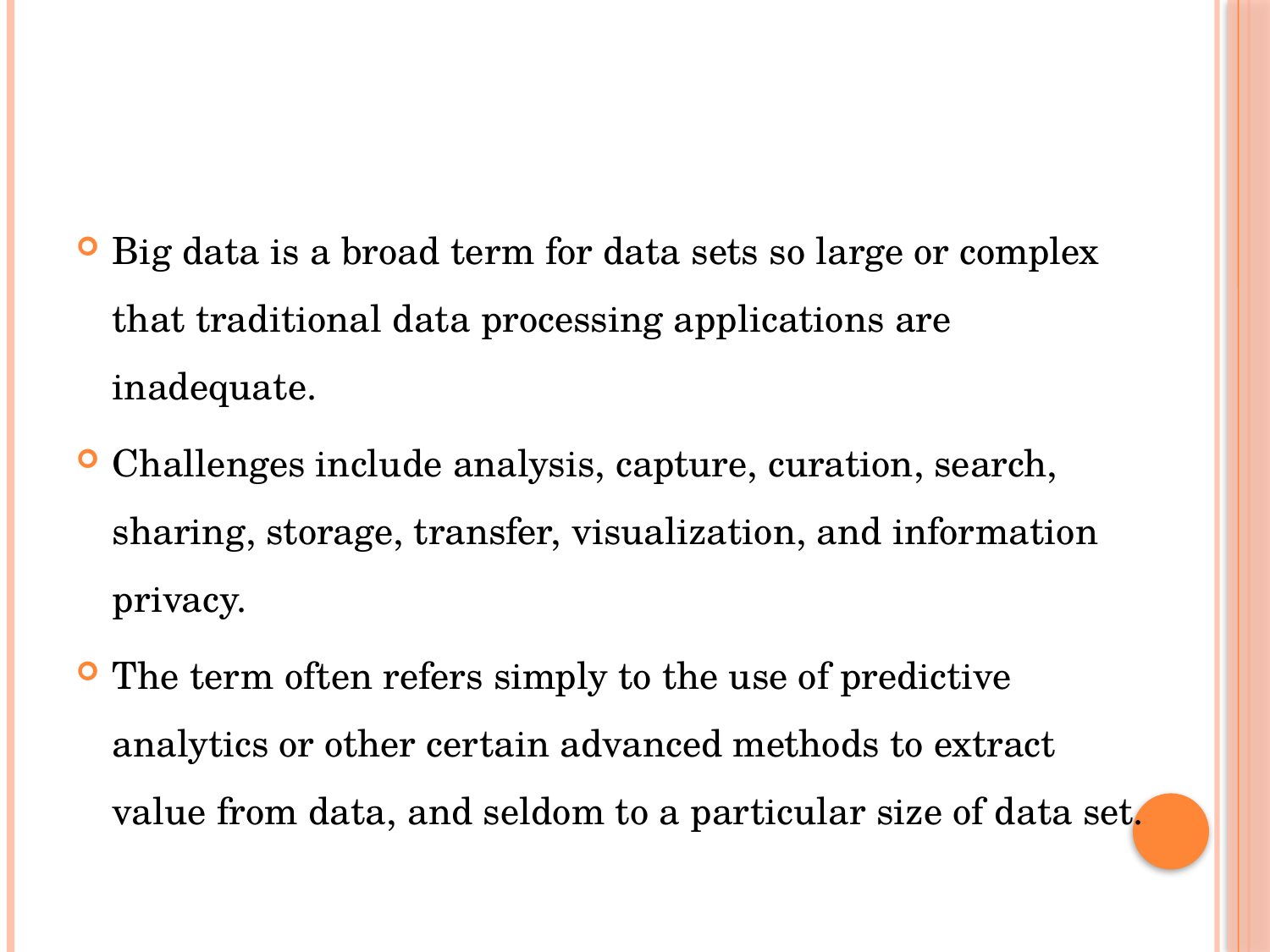

Big data is a broad term for data sets so large or complex that traditional data processing applications are inadequate.
Challenges include analysis, capture, curation, search, sharing, storage, transfer, visualization, and information privacy.
The term often refers simply to the use of predictive analytics or other certain advanced methods to extract value from data, and seldom to a particular size of data set.